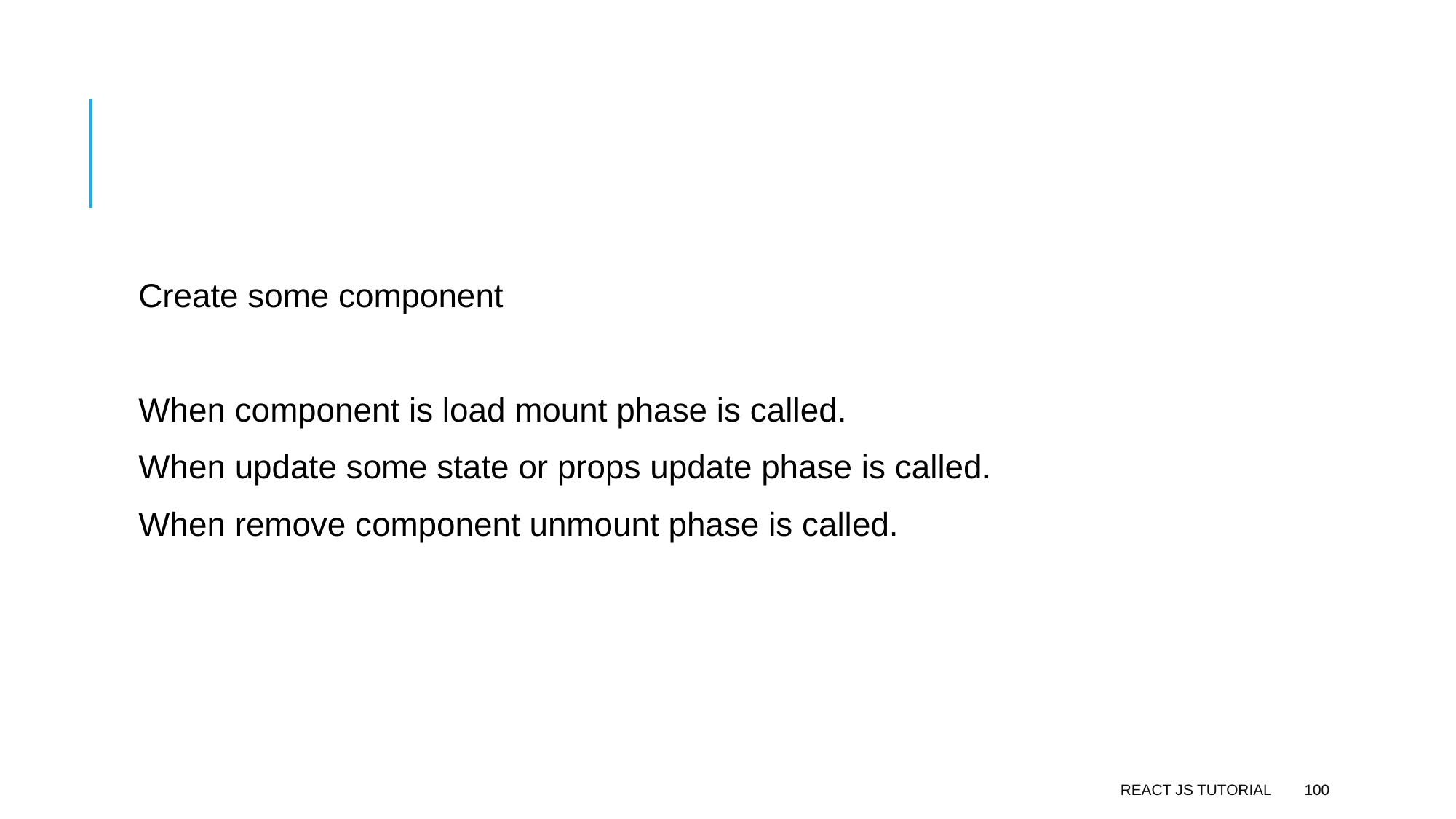

#
Create some component

When component is load mount phase is called.
When update some state or props update phase is called.
When remove component unmount phase is called.

React JS Tutorial
100